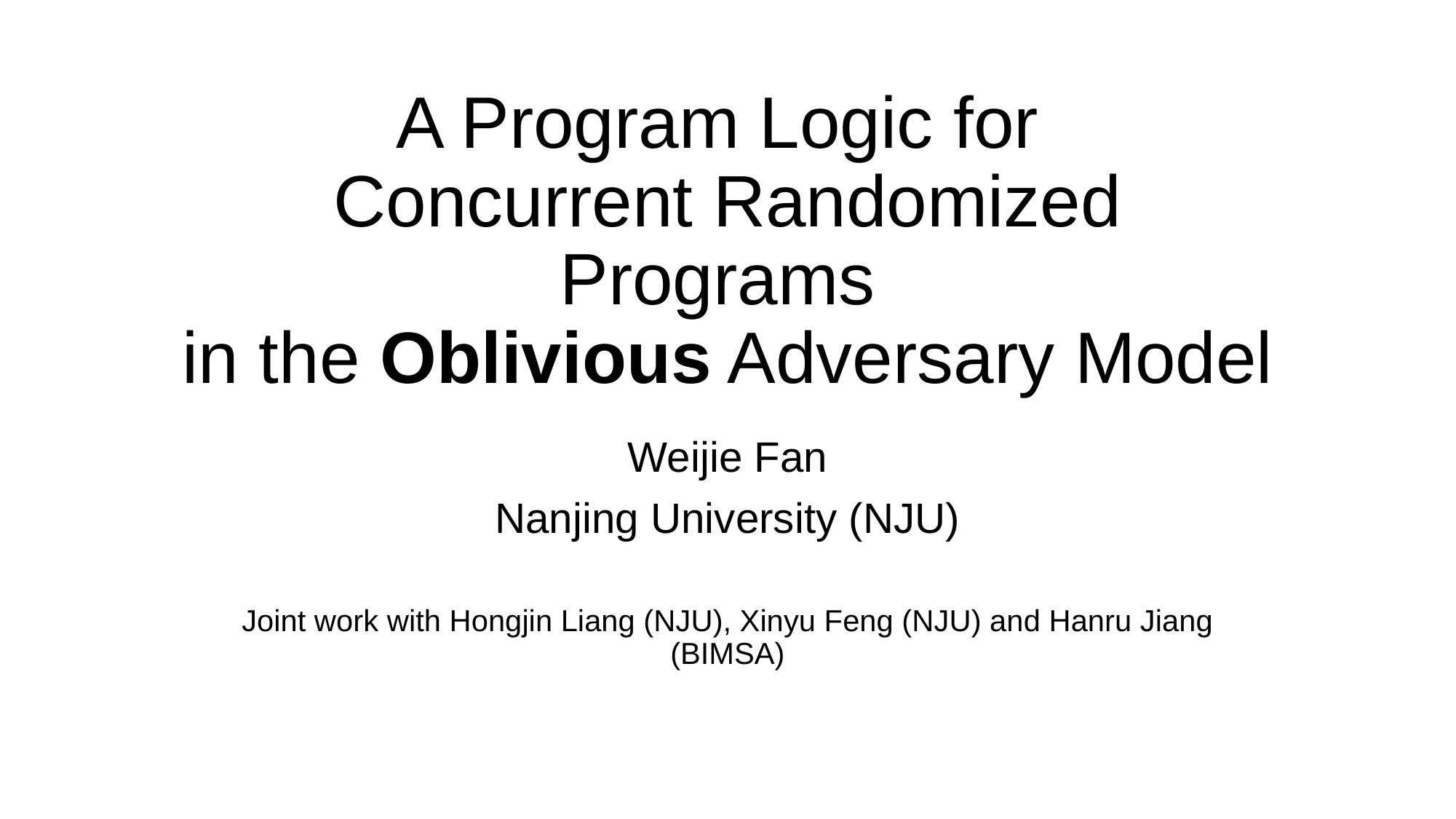

# A Program Logic for Concurrent Randomized Programs in the Oblivious Adversary Model
Weijie Fan
Nanjing University (NJU)

Joint work with Hongjin Liang (NJU), Xinyu Feng (NJU) and Hanru Jiang (BIMSA)